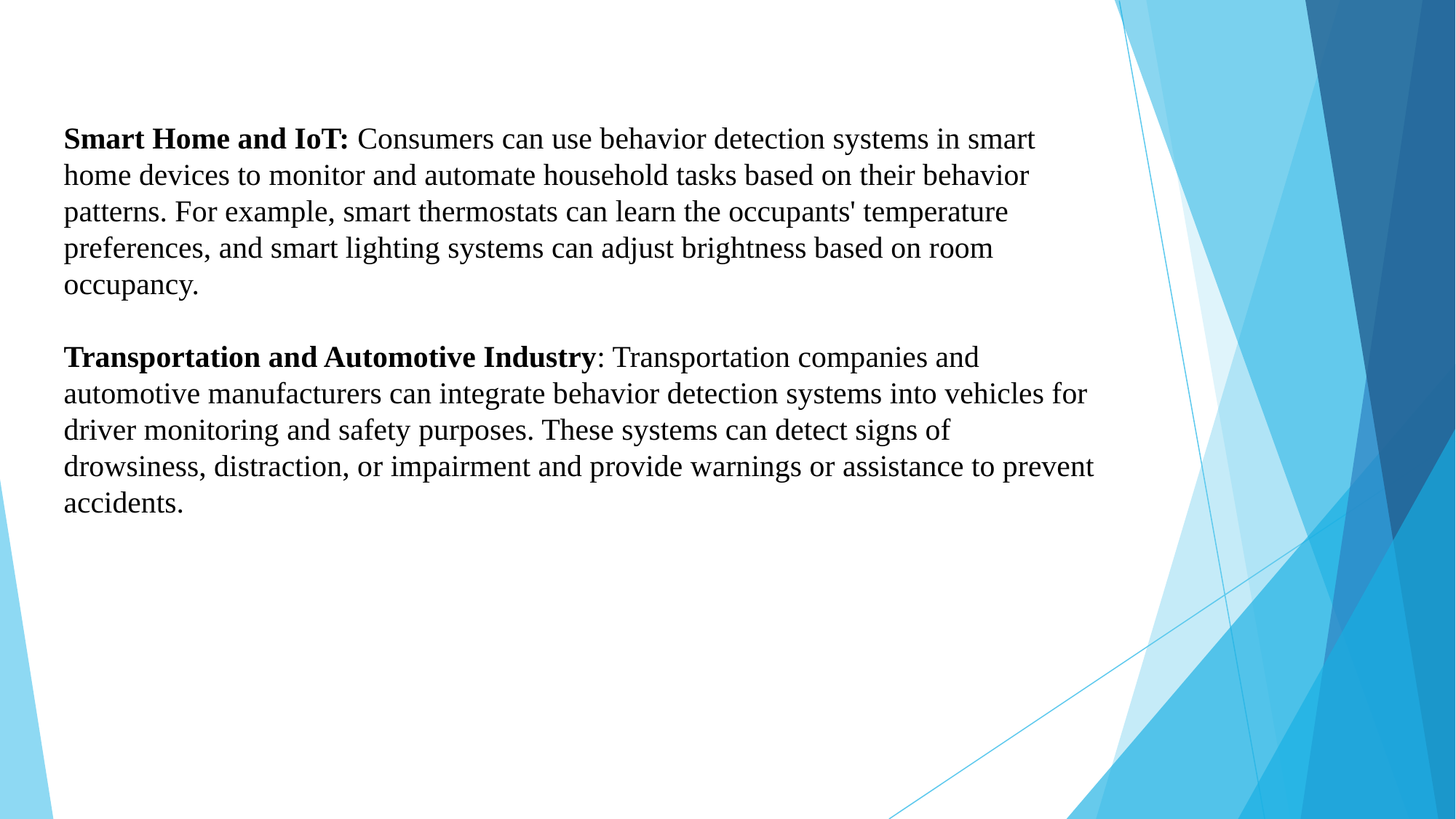

# Smart Home and IoT: Consumers can use behavior detection systems in smart home devices to monitor and automate household tasks based on their behavior patterns. For example, smart thermostats can learn the occupants' temperature preferences, and smart lighting systems can adjust brightness based on room occupancy. Transportation and Automotive Industry: Transportation companies and automotive manufacturers can integrate behavior detection systems into vehicles for driver monitoring and safety purposes. These systems can detect signs of drowsiness, distraction, or impairment and provide warnings or assistance to prevent accidents.